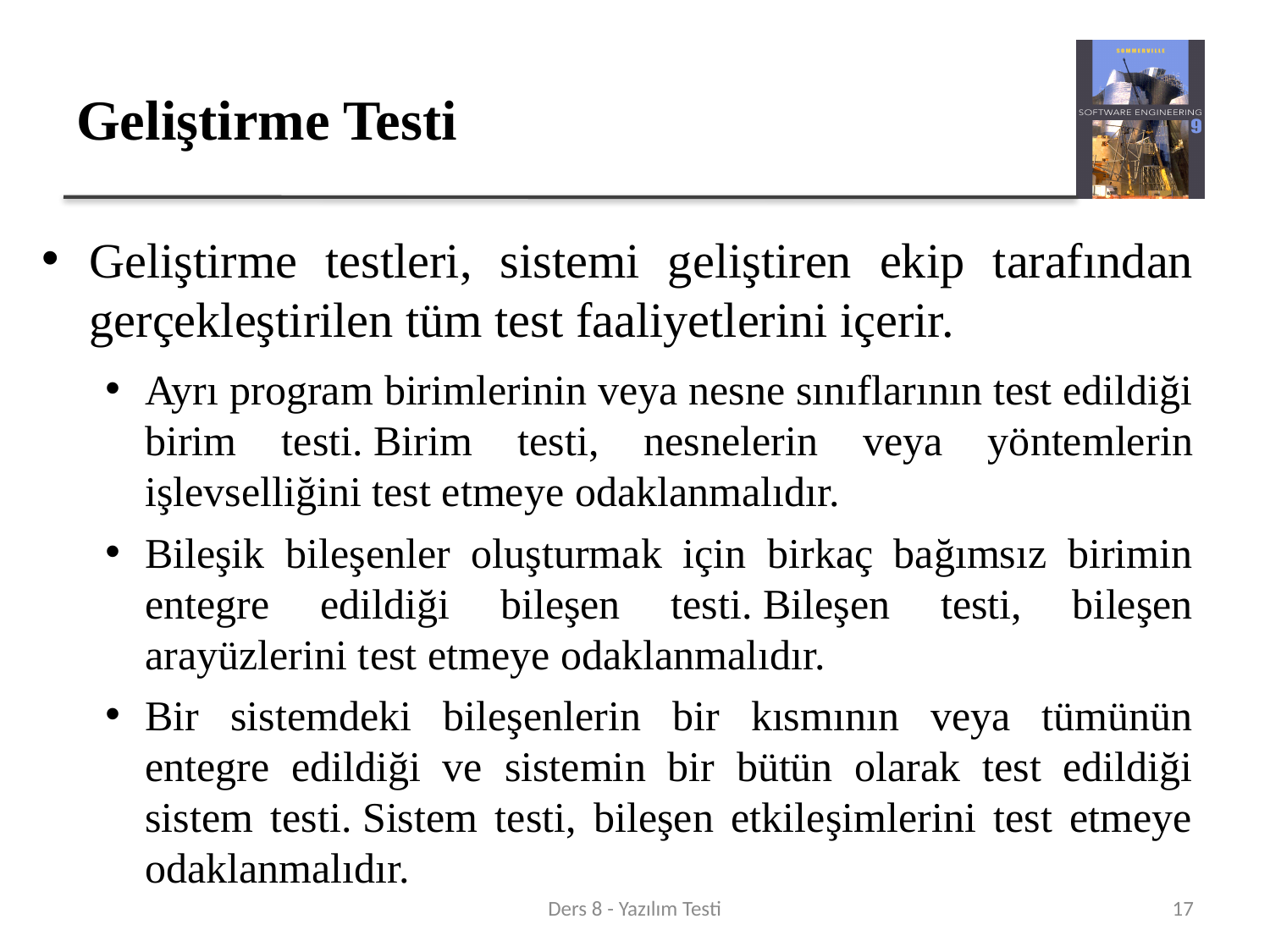

# Geliştirme Testi
Geliştirme testleri, sistemi geliştiren ekip tarafından gerçekleştirilen tüm test faaliyetlerini içerir.
Ayrı program birimlerinin veya nesne sınıflarının test edildiği birim testi. Birim testi, nesnelerin veya yöntemlerin işlevselliğini test etmeye odaklanmalıdır.
Bileşik bileşenler oluşturmak için birkaç bağımsız birimin entegre edildiği bileşen testi. Bileşen testi, bileşen arayüzlerini test etmeye odaklanmalıdır.
Bir sistemdeki bileşenlerin bir kısmının veya tümünün entegre edildiği ve sistemin bir bütün olarak test edildiği sistem testi. Sistem testi, bileşen etkileşimlerini test etmeye odaklanmalıdır.
Ders 8 - Yazılım Testi
17